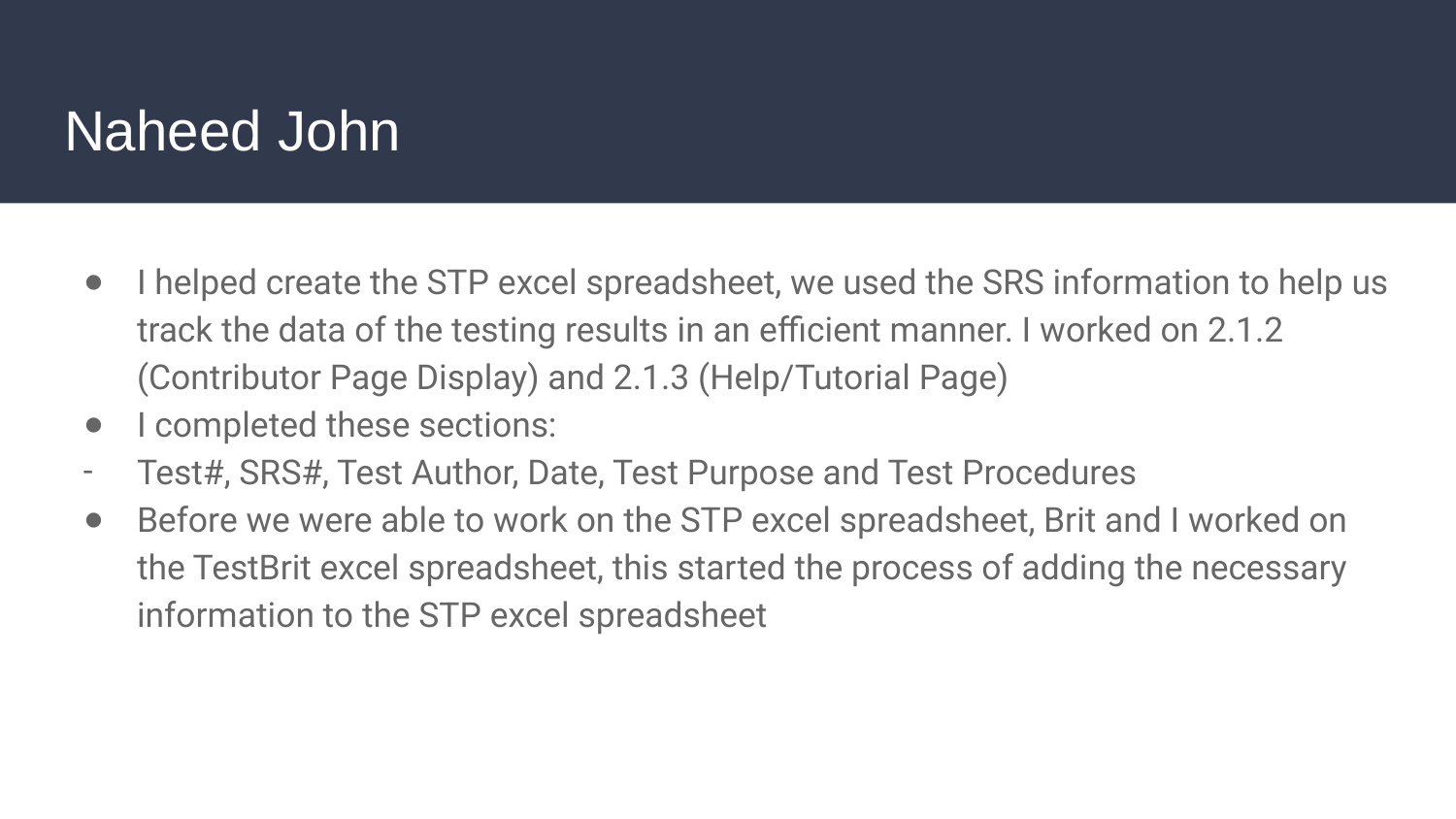

# Naheed John
I helped create the STP excel spreadsheet, we used the SRS information to help us track the data of the testing results in an efficient manner. I worked on 2.1.2 (Contributor Page Display) and 2.1.3 (Help/Tutorial Page)
I completed these sections:
Test#, SRS#, Test Author, Date, Test Purpose and Test Procedures
Before we were able to work on the STP excel spreadsheet, Brit and I worked on the TestBrit excel spreadsheet, this started the process of adding the necessary information to the STP excel spreadsheet